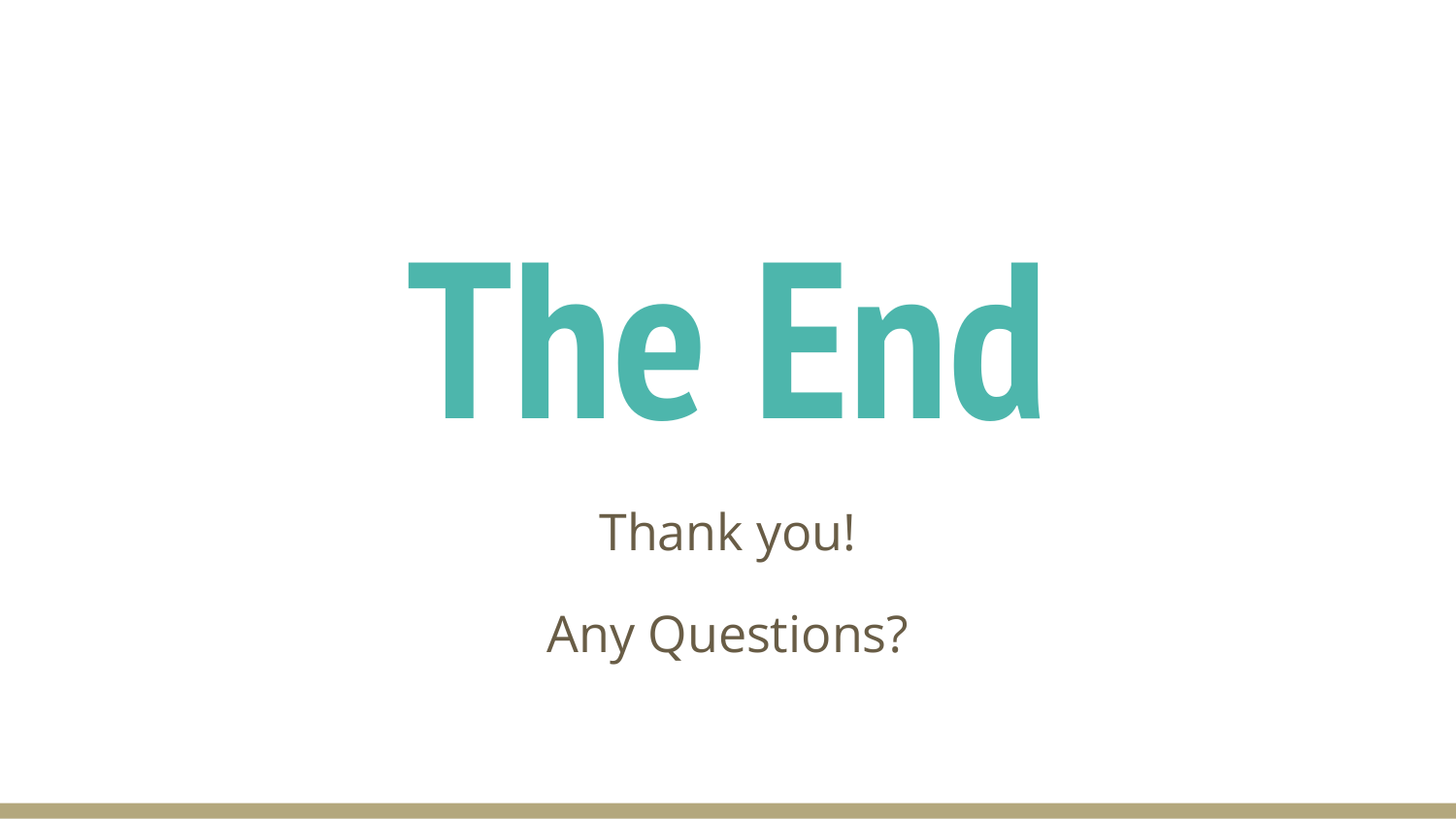

# The End
Thank you!
Any Questions?